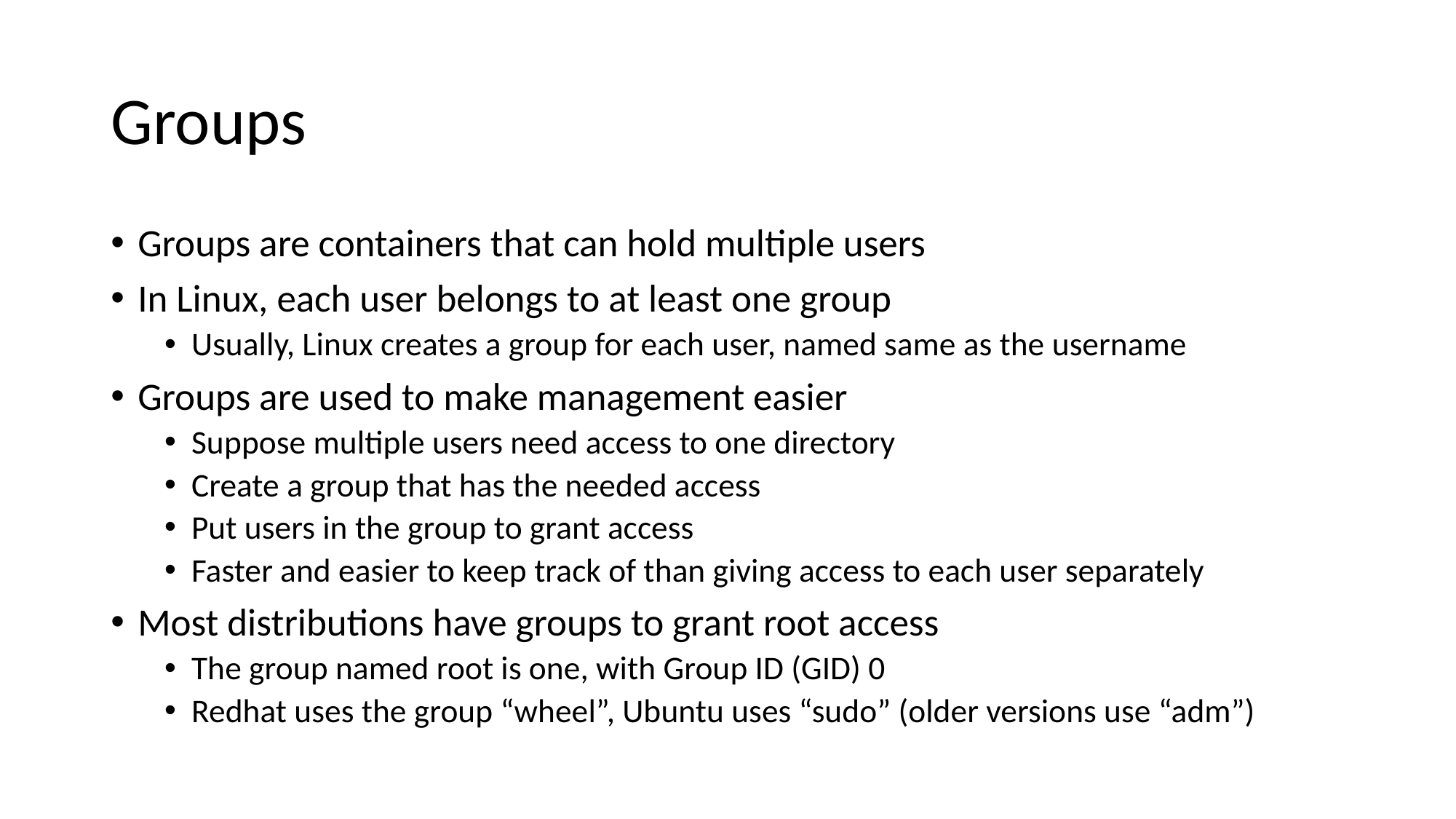

# Groups
Groups are containers that can hold multiple users
In Linux, each user belongs to at least one group
Usually, Linux creates a group for each user, named same as the username
Groups are used to make management easier
Suppose multiple users need access to one directory
Create a group that has the needed access
Put users in the group to grant access
Faster and easier to keep track of than giving access to each user separately
Most distributions have groups to grant root access
The group named root is one, with Group ID (GID) 0
Redhat uses the group “wheel”, Ubuntu uses “sudo” (older versions use “adm”)